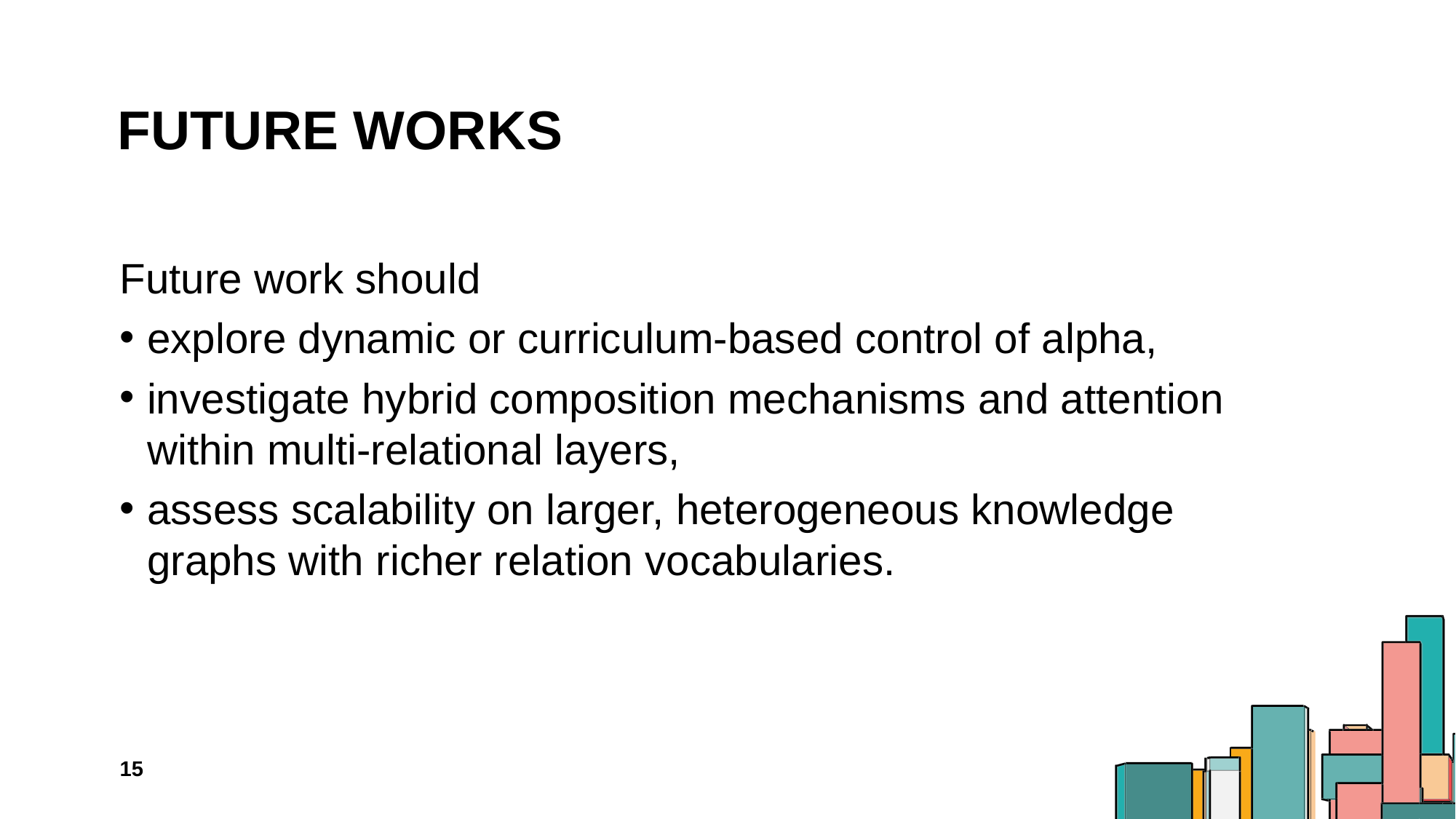

# Future works
Future work should
explore dynamic or curriculum-based control of alpha,
investigate hybrid composition mechanisms and attention within multi-relational layers,
assess scalability on larger, heterogeneous knowledge graphs with richer relation vocabularies.
15